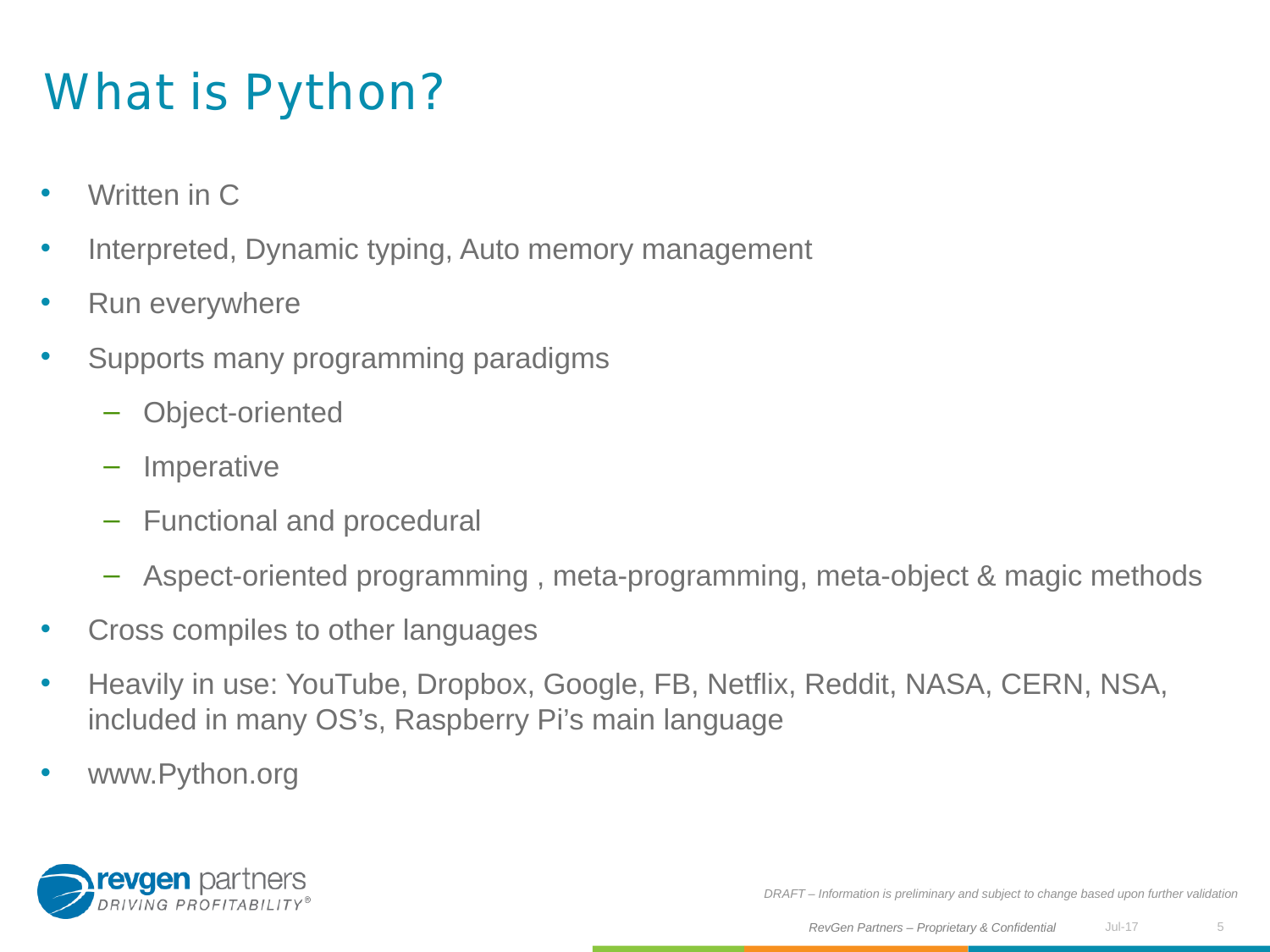

# What is Python?
Written in C
Interpreted, Dynamic typing, Auto memory management
Run everywhere
Supports many programming paradigms
Object-oriented
Imperative
Functional and procedural
Aspect-oriented programming , meta-programming, meta-object & magic methods
Cross compiles to other languages
Heavily in use: YouTube, Dropbox, Google, FB, Netflix, Reddit, NASA, CERN, NSA, included in many OS’s, Raspberry Pi’s main language
www.Python.org

DRAFT – Information is preliminary and subject to change based upon further validation
5
Jul-17